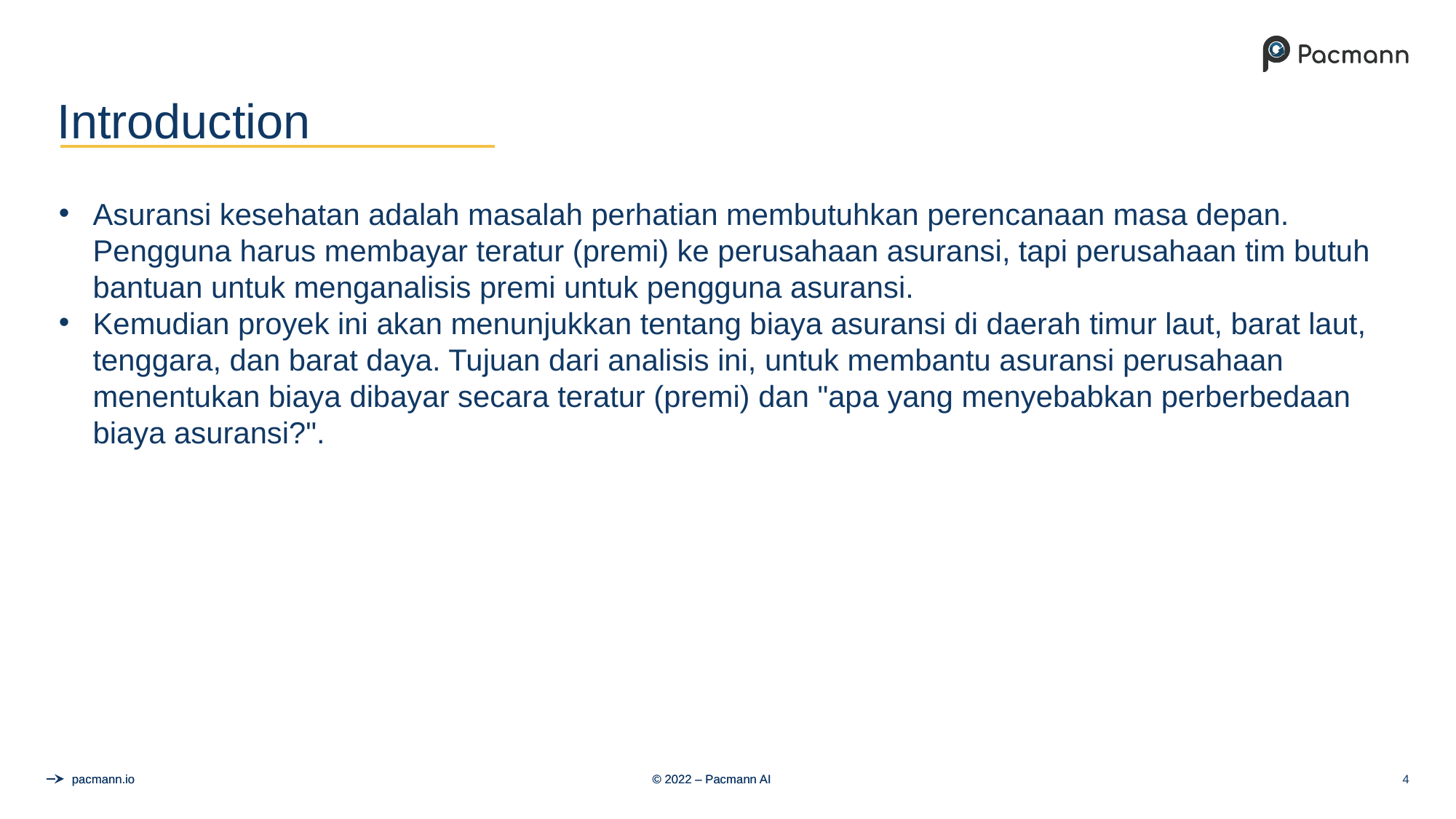

# Introduction
Asuransi kesehatan adalah masalah perhatian membutuhkan perencanaan masa depan. Pengguna harus membayar teratur (premi) ke perusahaan asuransi, tapi perusahaan tim butuh bantuan untuk menganalisis premi untuk pengguna asuransi.
Kemudian proyek ini akan menunjukkan tentang biaya asuransi di daerah timur laut, barat laut, tenggara, dan barat daya. Tujuan dari analisis ini, untuk membantu asuransi perusahaan menentukan biaya dibayar secara teratur (premi) dan "apa yang menyebabkan perberbedaan biaya asuransi?".